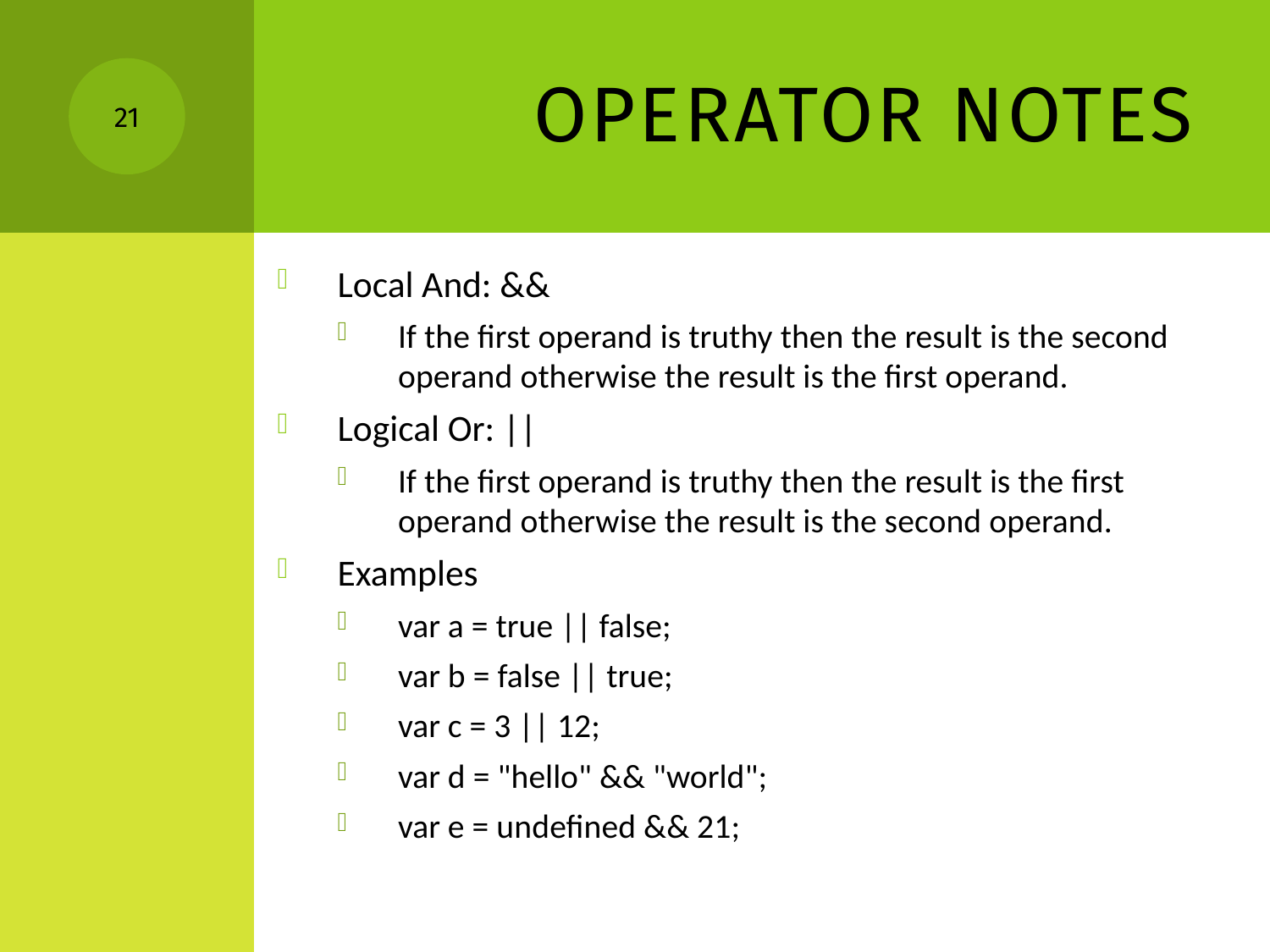

# Operator Notes
21
Local And: &&
If the first operand is truthy then the result is the second operand otherwise the result is the first operand.
Logical Or: ||
If the first operand is truthy then the result is the first operand otherwise the result is the second operand.
Examples
var a = true || false;
var b = false || true;
var c = 3 || 12;
var d = "hello" && "world";
var e = undefined && 21;